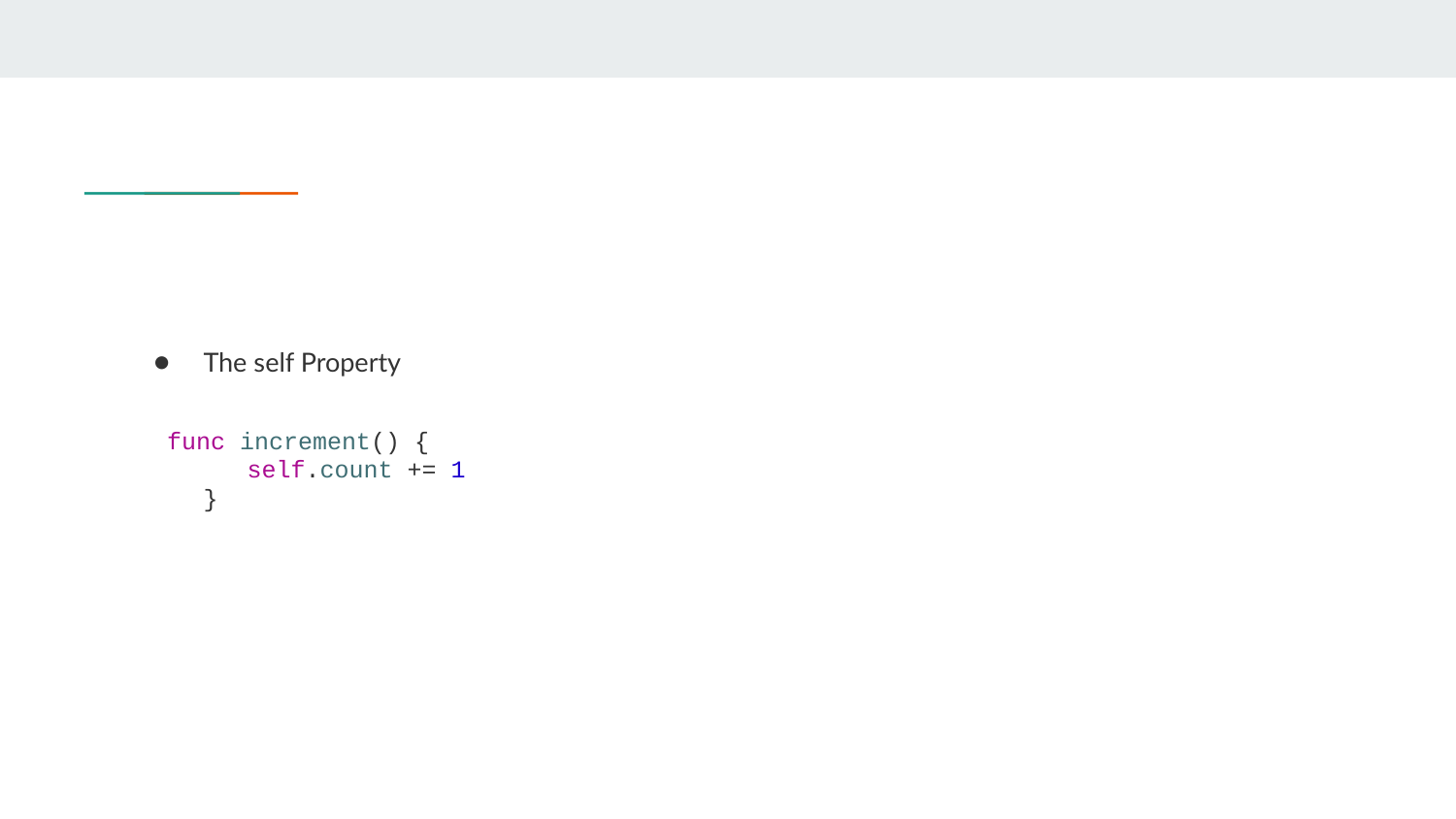

#
The self Property

func increment() {
   self.count += 1
}